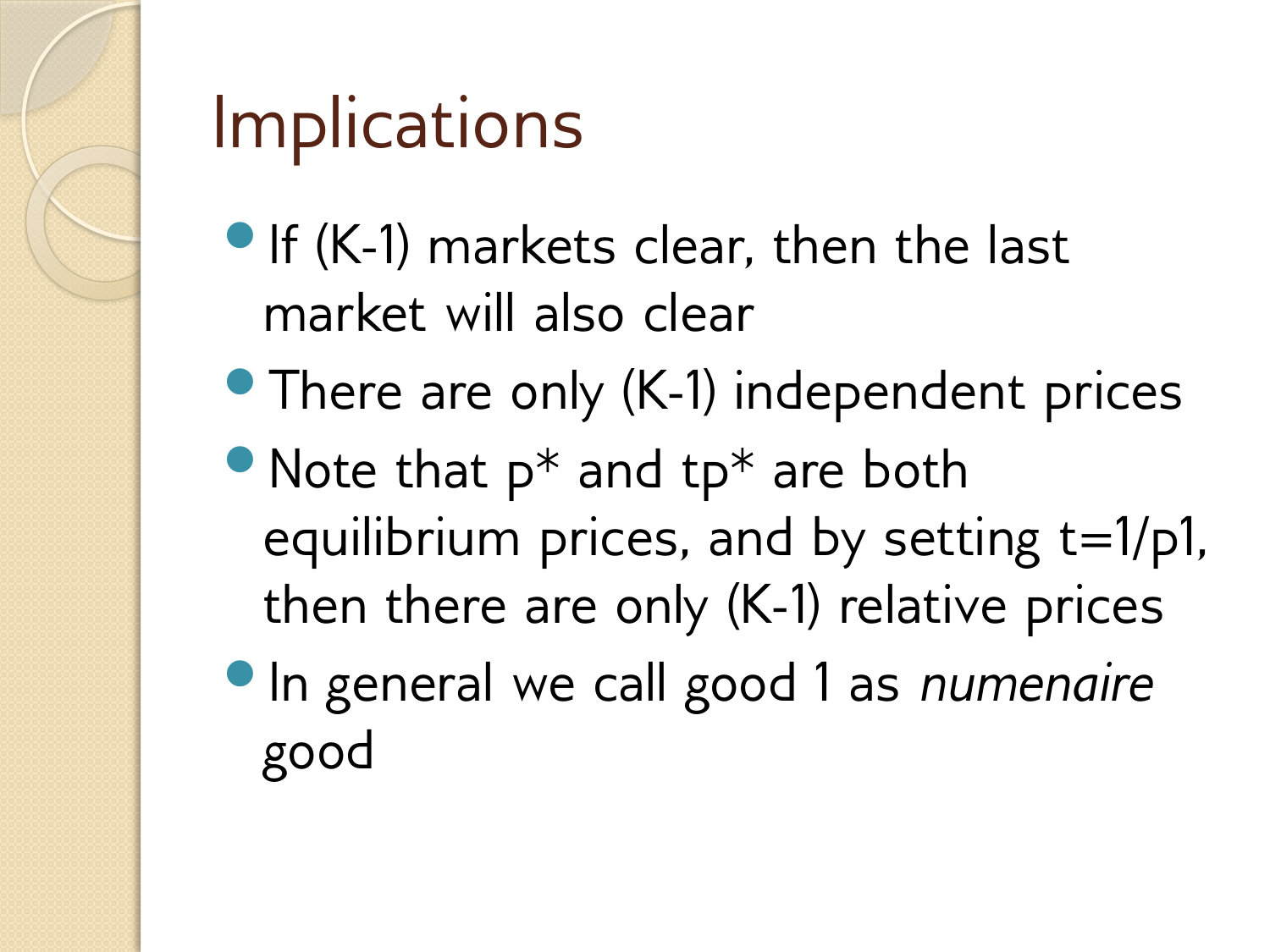

# Implications
If (K-1) markets clear, then the last market will also clear
There are only (K-1) independent prices
Note that p* and tp* are both equilibrium prices, and by setting t=1/p1, then there are only (K-1) relative prices
In general we call good 1 as numenaire good